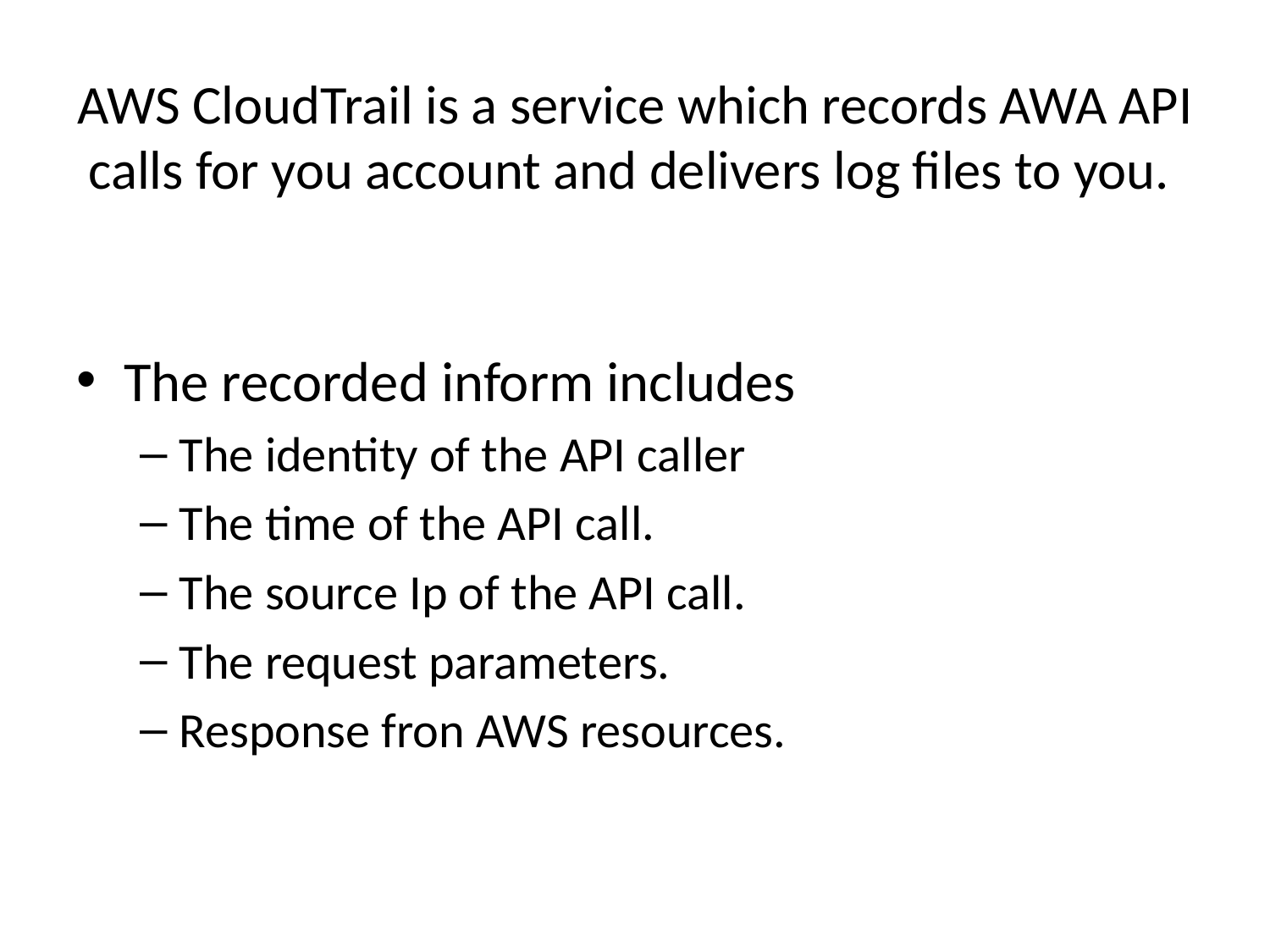

# AWS CloudTrail is a service which records AWA API calls for you account and delivers log files to you.
The recorded inform includes
The identity of the API caller
The time of the API call.
The source Ip of the API call.
The request parameters.
Response fron AWS resources.